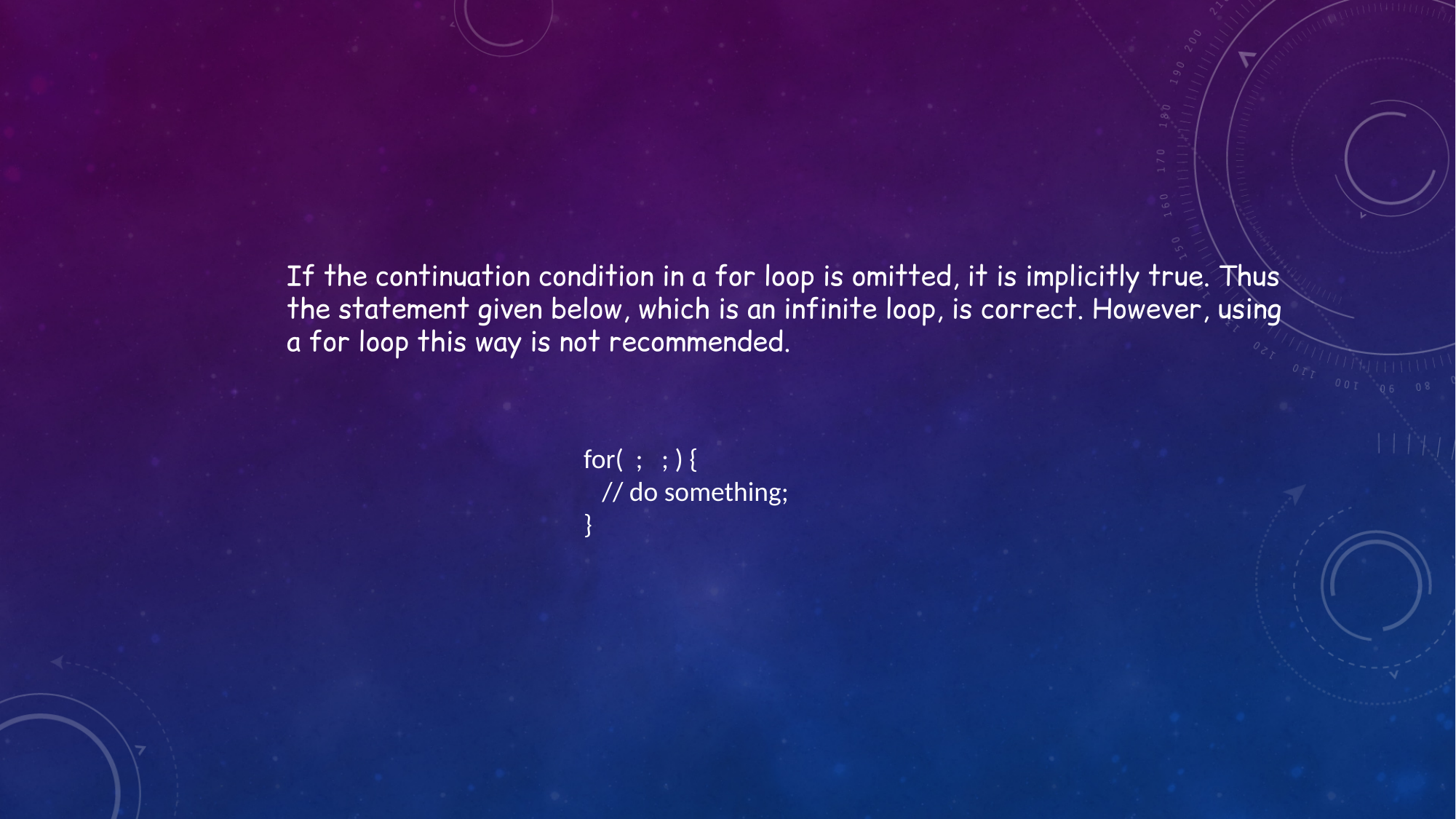

If the continuation condition in a for loop is omitted, it is implicitly true. Thus the statement given below, which is an infinite loop, is correct. However, using a for loop this way is not recommended.
for(  ;   ; ) {
   // do something;
}